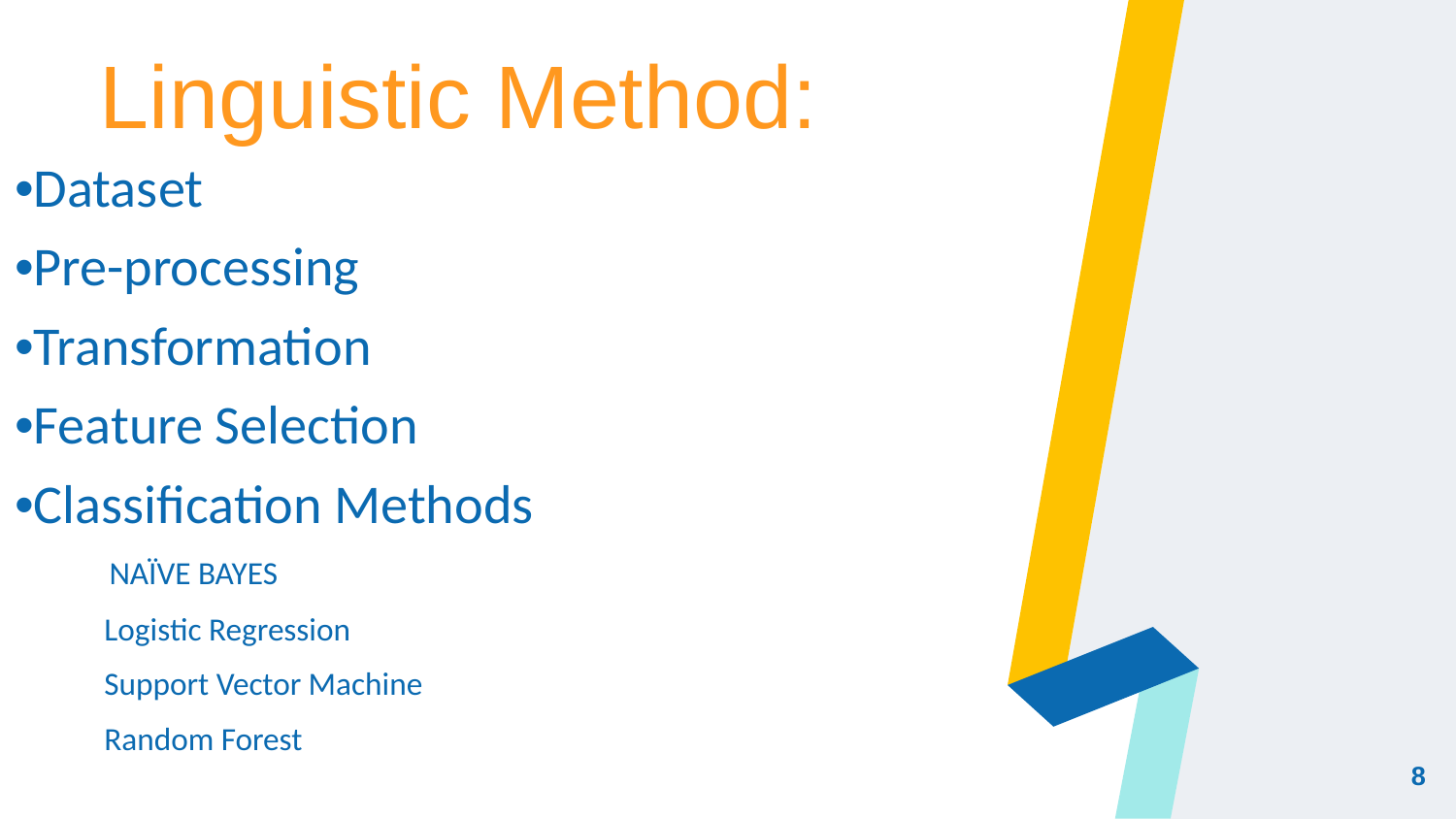

# Linguistic Method:
•Dataset
•Pre-processing
•Transformation
•Feature Selection
•Classification Methods
          NAÏVE BAYES
          Logistic Regression
          Support Vector Machine
          Random Forest
8